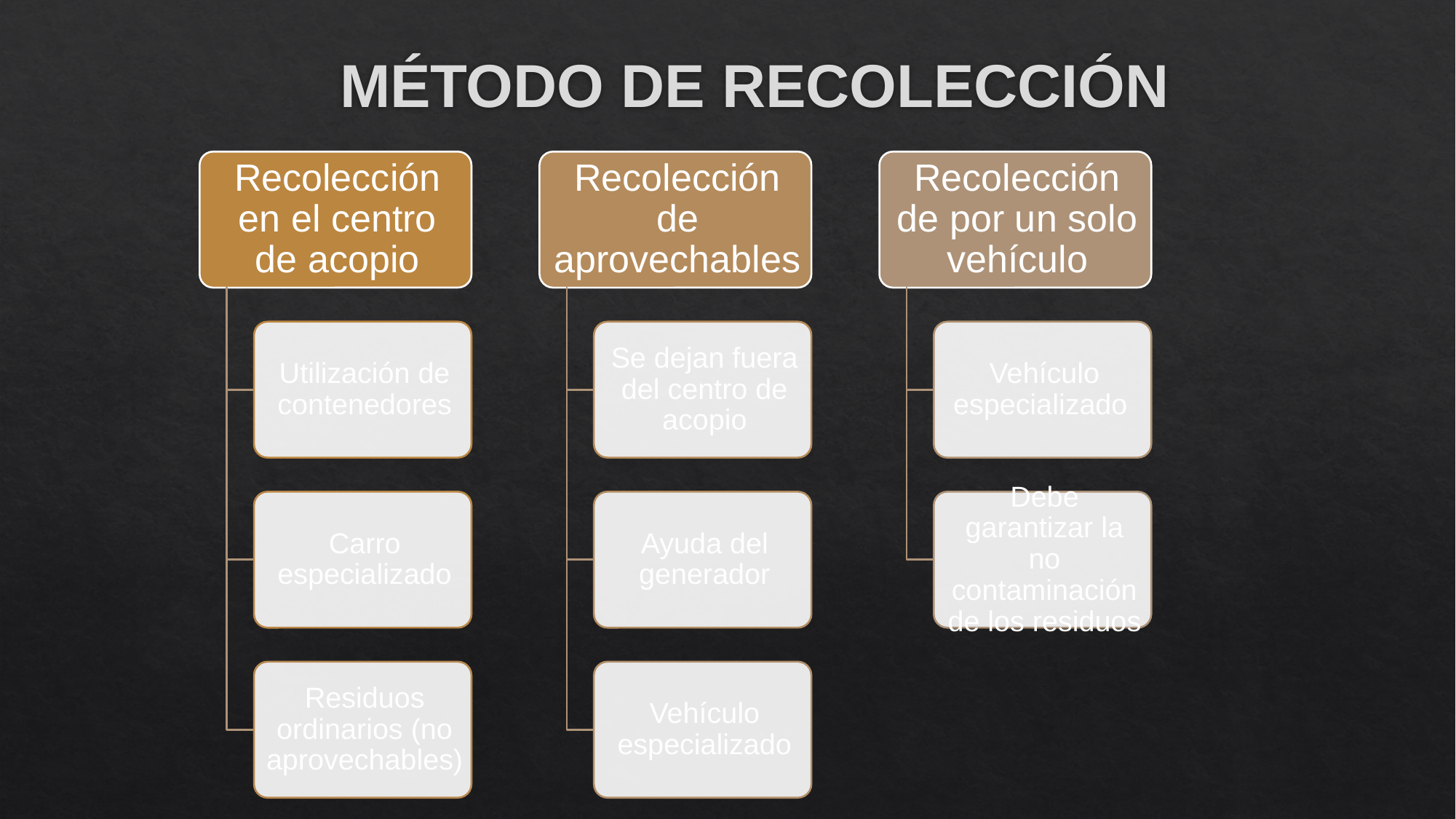

# MÉTODO DE RECOLECCIÓN
Recolección en el centro de acopio
Utilización de contenedores
Carro especializado
Residuos ordinarios (no aprovechables)
Recolección de aprovechables
Se dejan fuera del centro de acopio
Ayuda del generador
Vehículo especializado
Recolección de por un solo vehículo
Vehículo especializado
Debe garantizar la no contaminación de los residuos